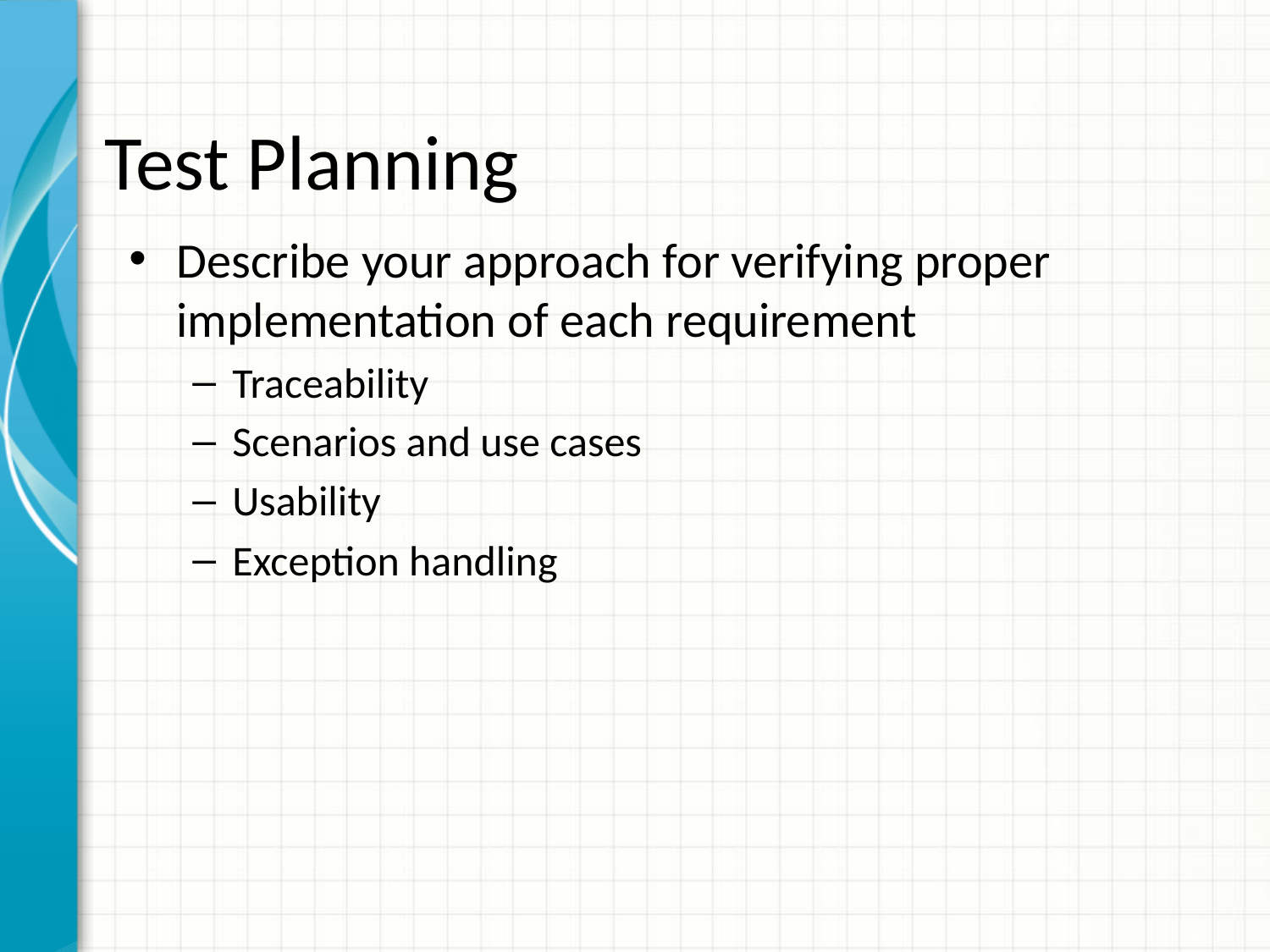

# Test Planning
Describe your approach for verifying proper implementation of each requirement
Traceability
Scenarios and use cases
Usability
Exception handling